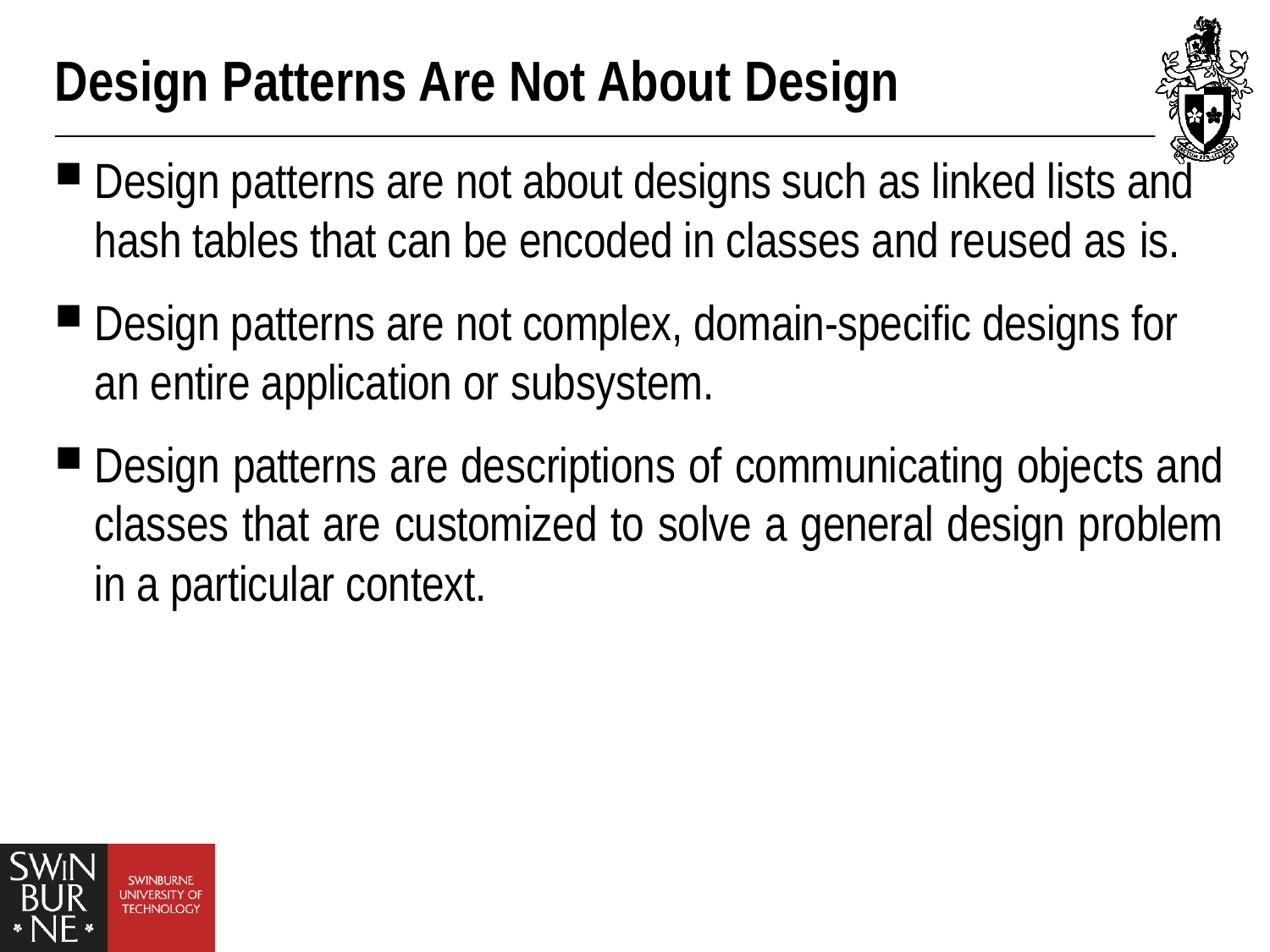

# Design Patterns Are Not About Design
Design patterns are not about designs such as linked lists and hash tables that can be encoded in classes and reused as is.
Design patterns are not complex, domain-specific designs for an entire application or subsystem.
Design patterns are descriptions of communicating objects and classes that are customized to solve a general design problem in a particular context.